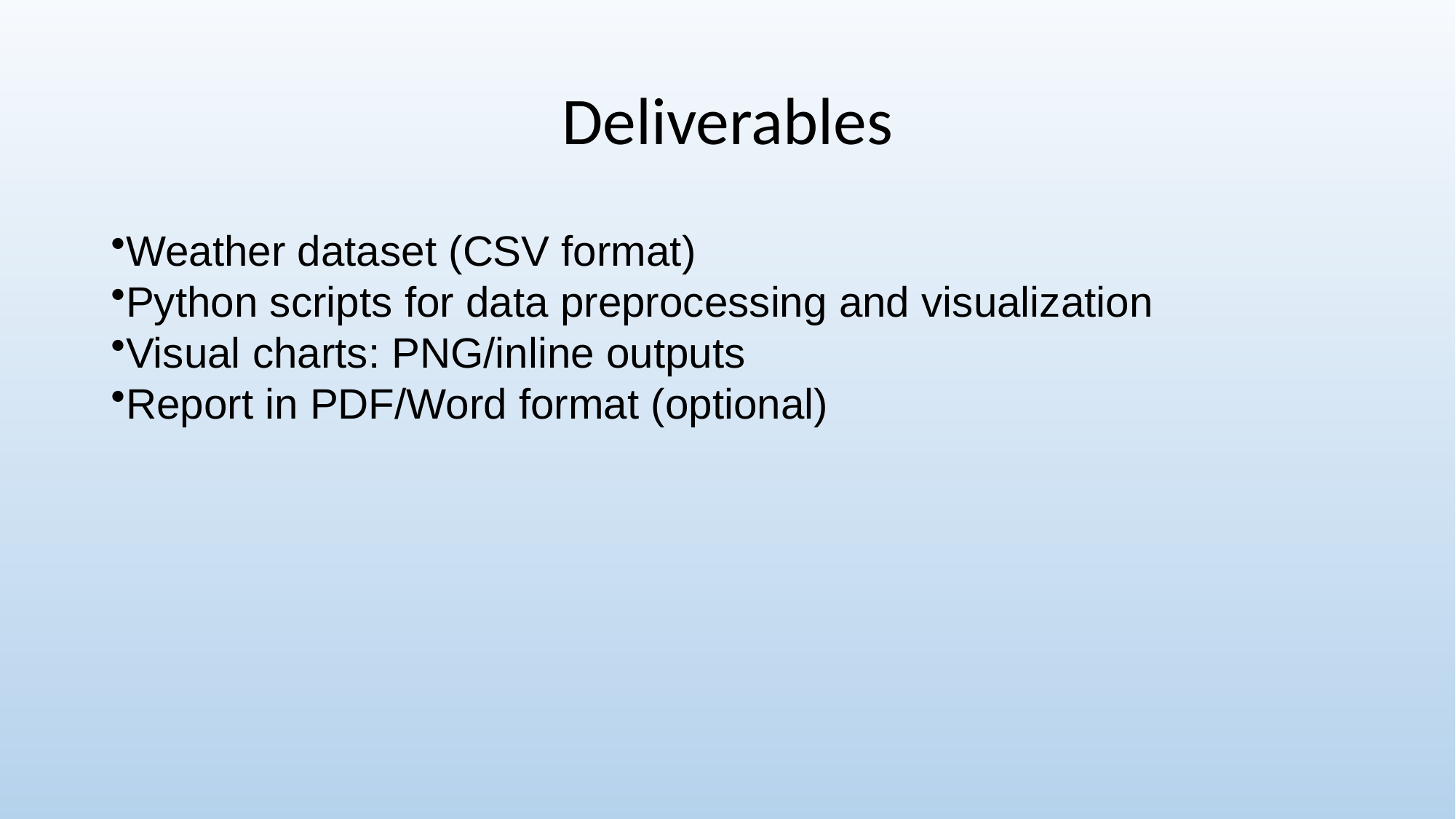

# Deliverables
Weather dataset (CSV format)
Python scripts for data preprocessing and visualization
Visual charts: PNG/inline outputs
Report in PDF/Word format (optional)